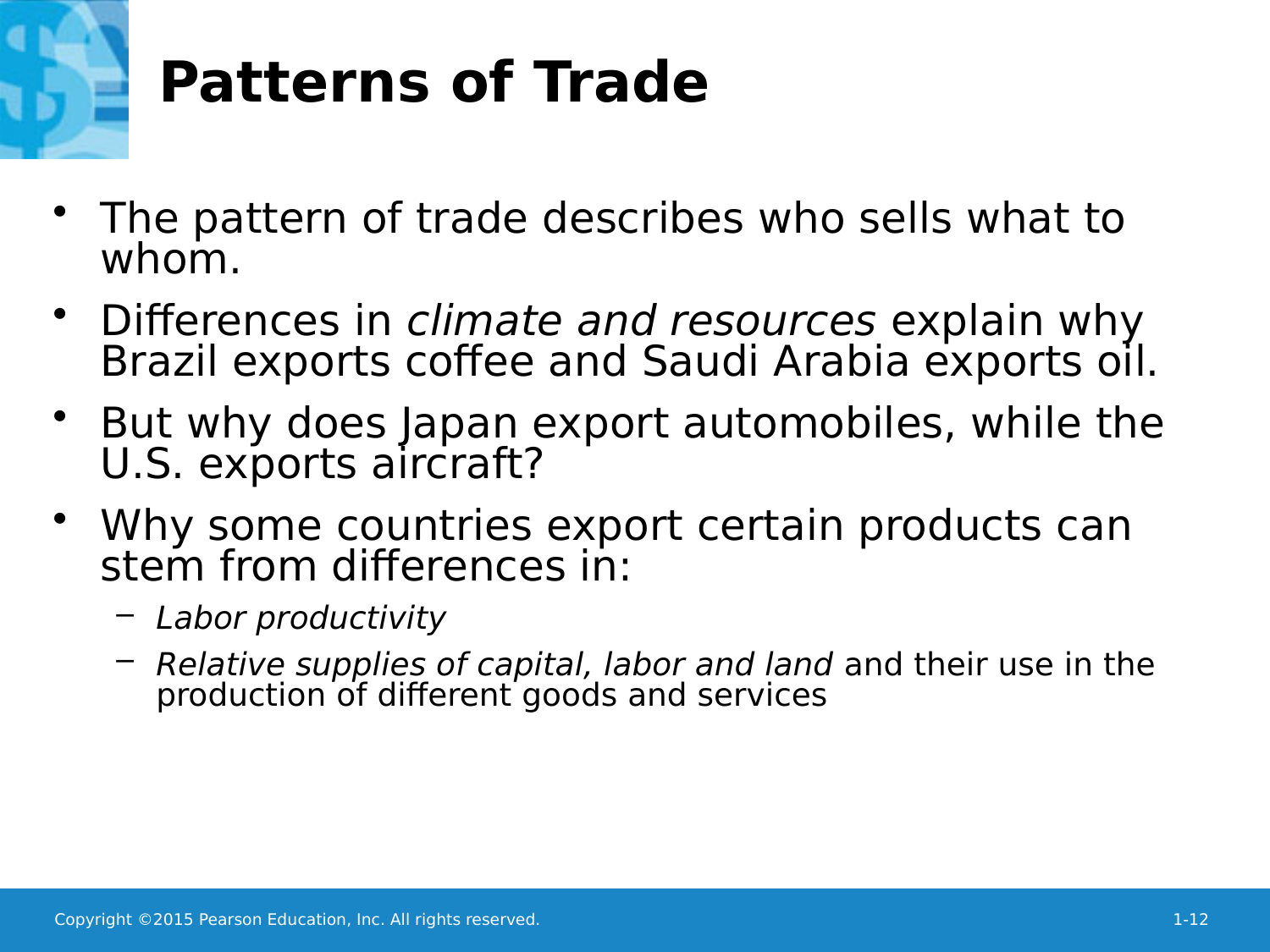

# Patterns of Trade
The pattern of trade describes who sells what to whom.
Differences in climate and resources explain why Brazil exports coffee and Saudi Arabia exports oil.
But why does Japan export automobiles, while the U.S. exports aircraft?
Why some countries export certain products can stem from differences in:
Labor productivity
Relative supplies of capital, labor and land and their use in the production of different goods and services